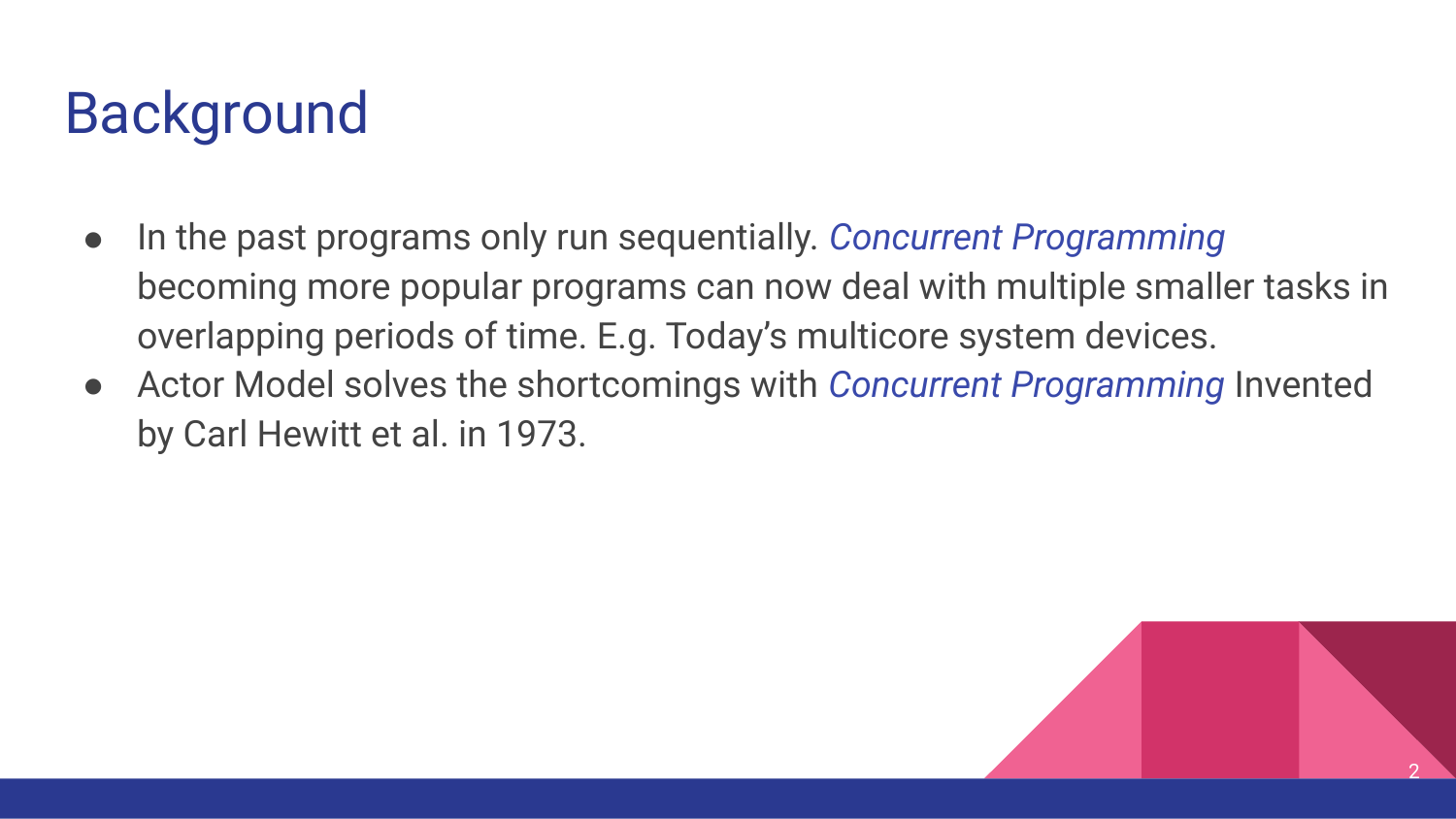

# Background
In the past programs only run sequentially. Concurrent Programming becoming more popular programs can now deal with multiple smaller tasks in overlapping periods of time. E.g. Today’s multicore system devices.
Actor Model solves the shortcomings with Concurrent Programming Invented by Carl Hewitt et al. in 1973.
2